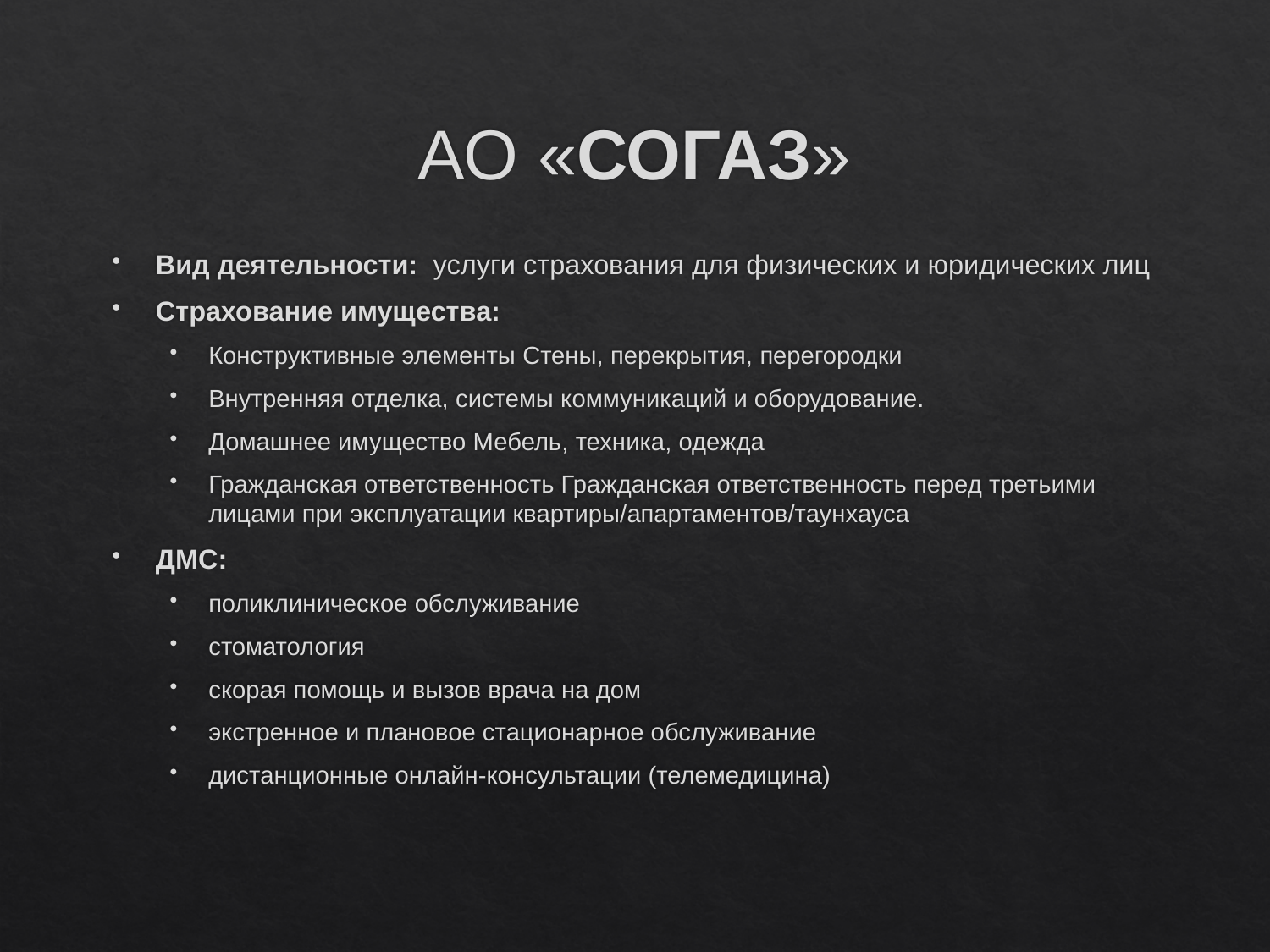

# АО «СОГАЗ»
Вид деятельности:  услуги страхования для физических и юридических лиц
Страхование имущества:
Конструктивные элементы Стены, перекрытия, перегородки
Внутренняя отделка, системы коммуникаций и оборудование.
Домашнее имущество Мебель, техника, одежда
Гражданская ответственность Гражданская ответственность перед третьими лицами при эксплуатации квартиры/апартаментов/таунхауса
ДМС:
поликлиническое обслуживание
стоматология
скорая помощь и вызов врача на дом
экстренное и плановое стационарное обслуживание
дистанционные онлайн-консультации (телемедицина)